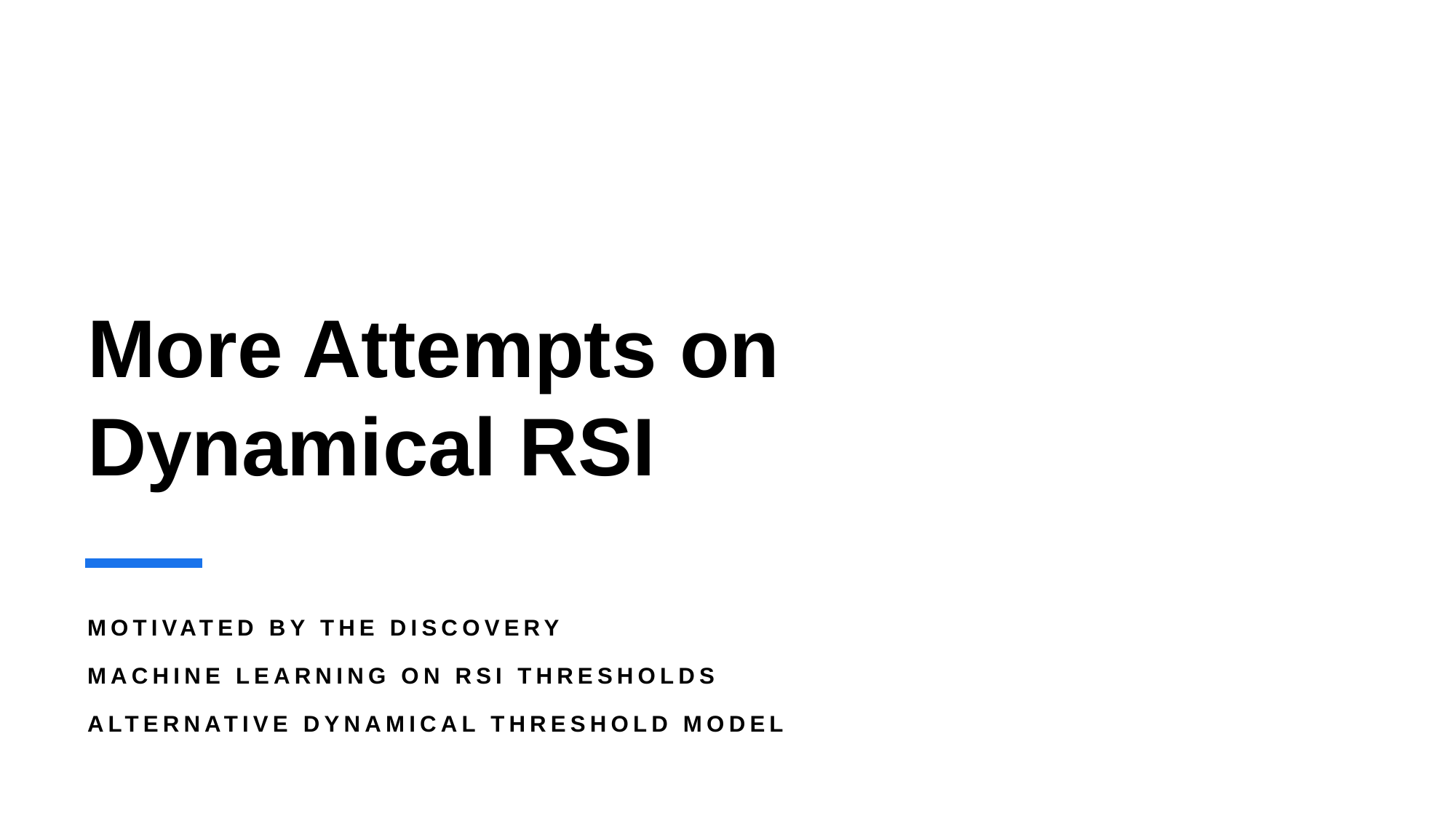

# More Attempts on Dynamical RSI
Motivated by the discovery
Machine Learning on RSI thresholds
Alternative Dynamical Threshold model